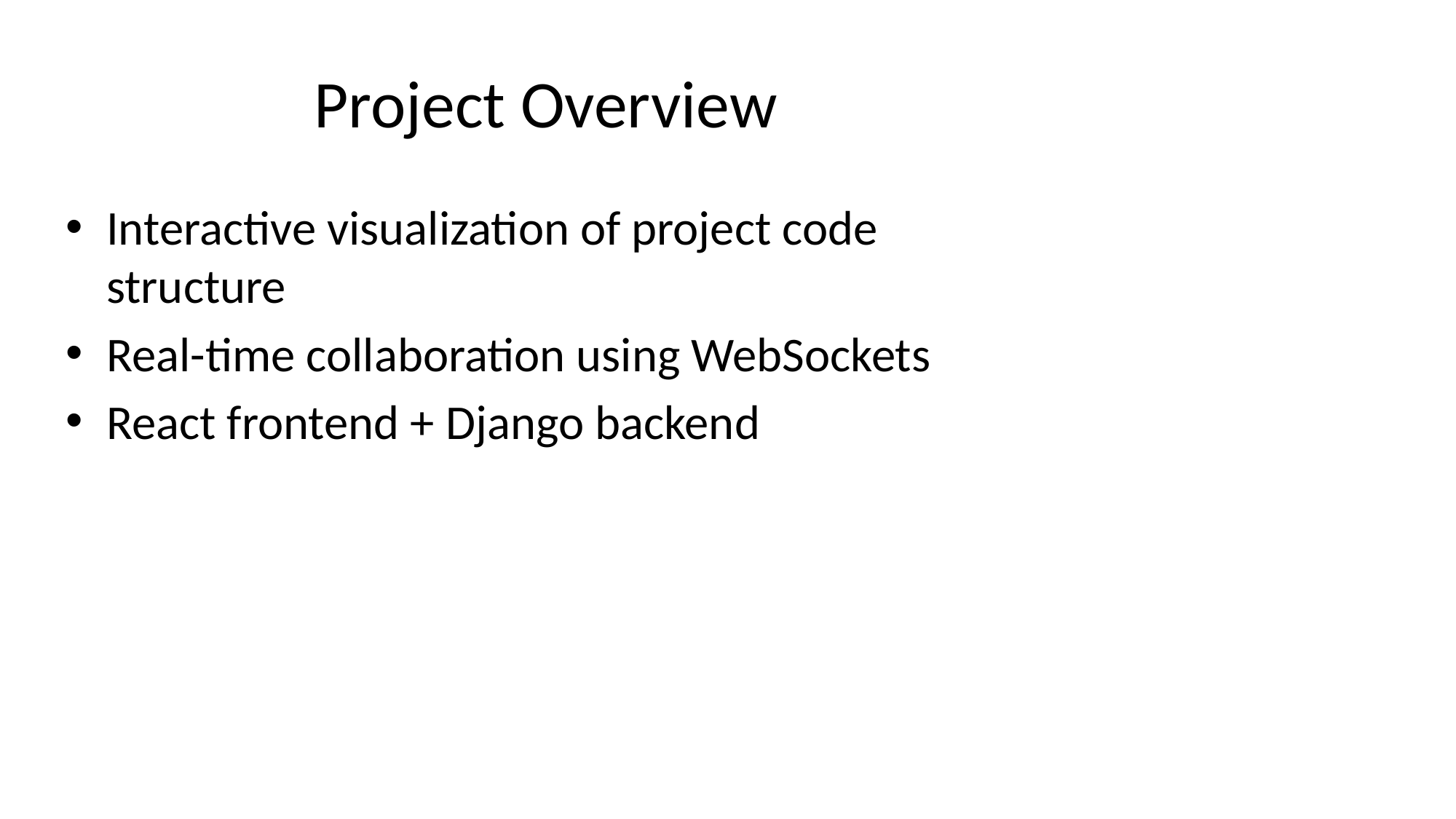

# Project Overview
Interactive visualization of project code structure
Real-time collaboration using WebSockets
React frontend + Django backend